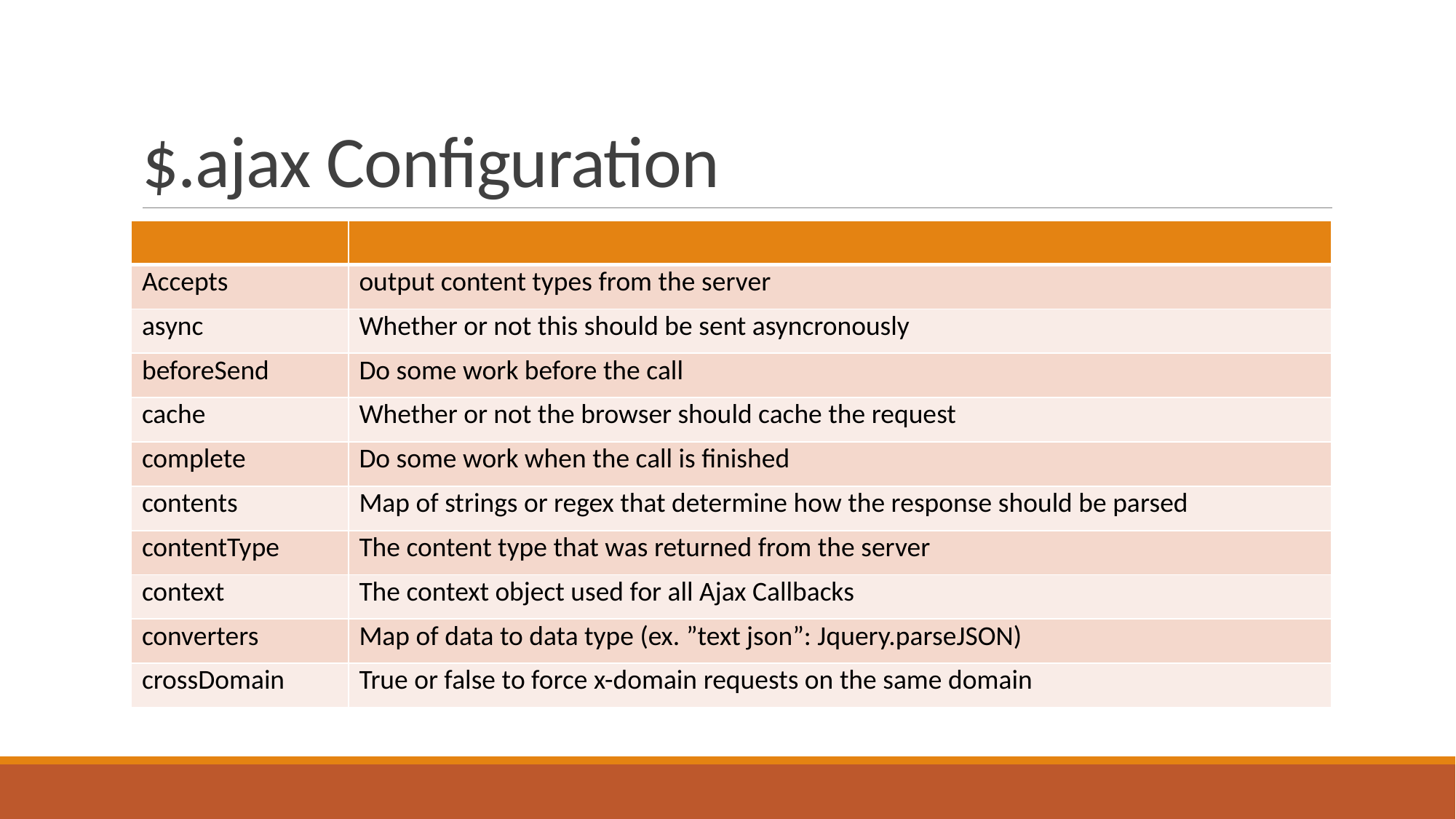

# $.ajax Configuration
|  |  |
| --- | --- |
| Accepts | output content types from the server |
| async | Whether or not this should be sent asyncronously |
| beforeSend | Do some work before the call |
| cache | Whether or not the browser should cache the request |
| complete | Do some work when the call is finished |
| contents | Map of strings or regex that determine how the response should be parsed |
| contentType | The content type that was returned from the server |
| context | The context object used for all Ajax Callbacks |
| converters | Map of data to data type (ex. ”text json”: Jquery.parseJSON) |
| crossDomain | True or false to force x-domain requests on the same domain |